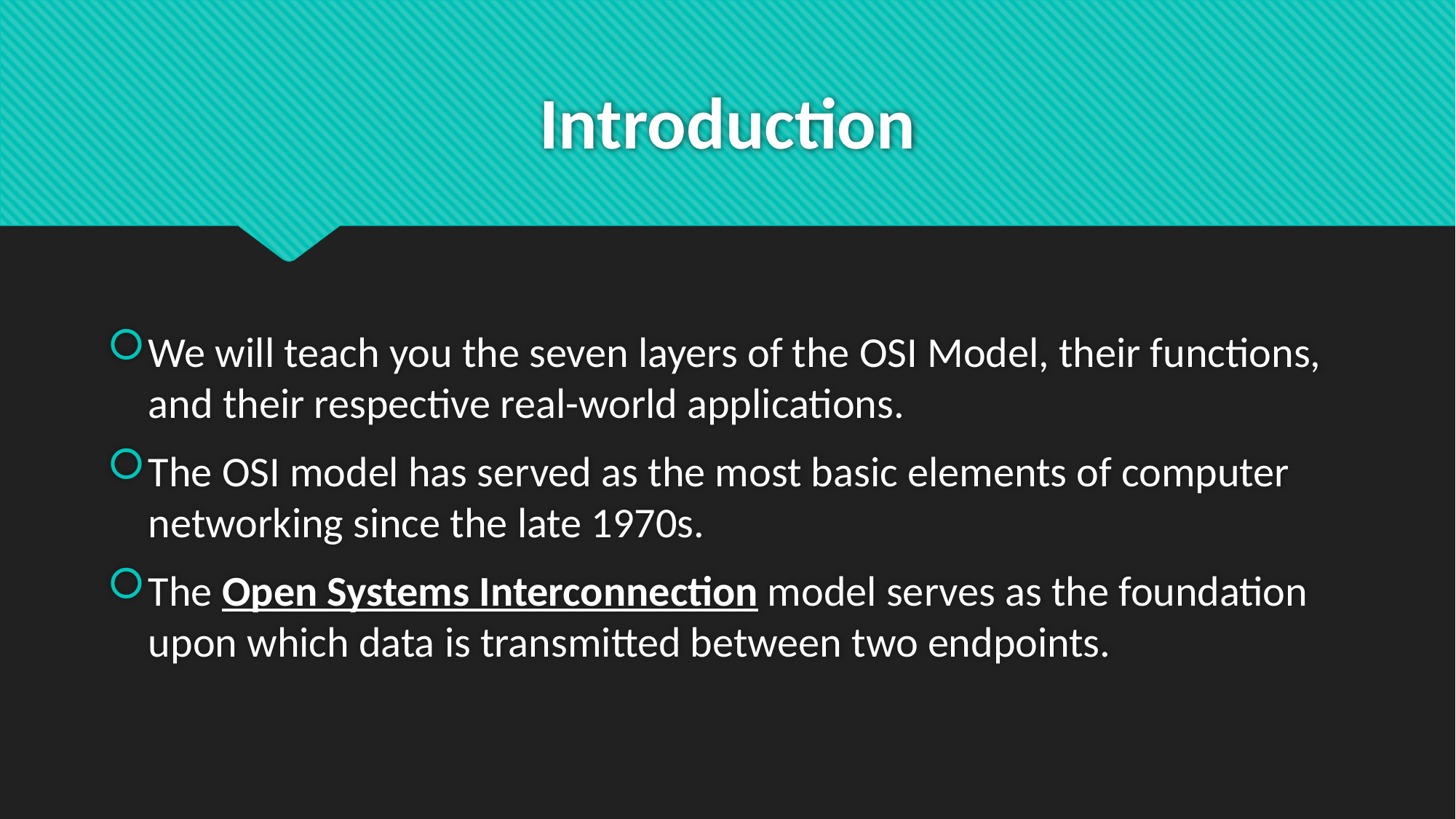

# Introduction

We will teach you the seven layers of the OSI Model, their functions, and their respective real-world applications.
The OSI model has served as the most basic elements of computer networking since the late 1970s.
The Open Systems Interconnection model serves as the foundation upon which data is transmitted between two endpoints.